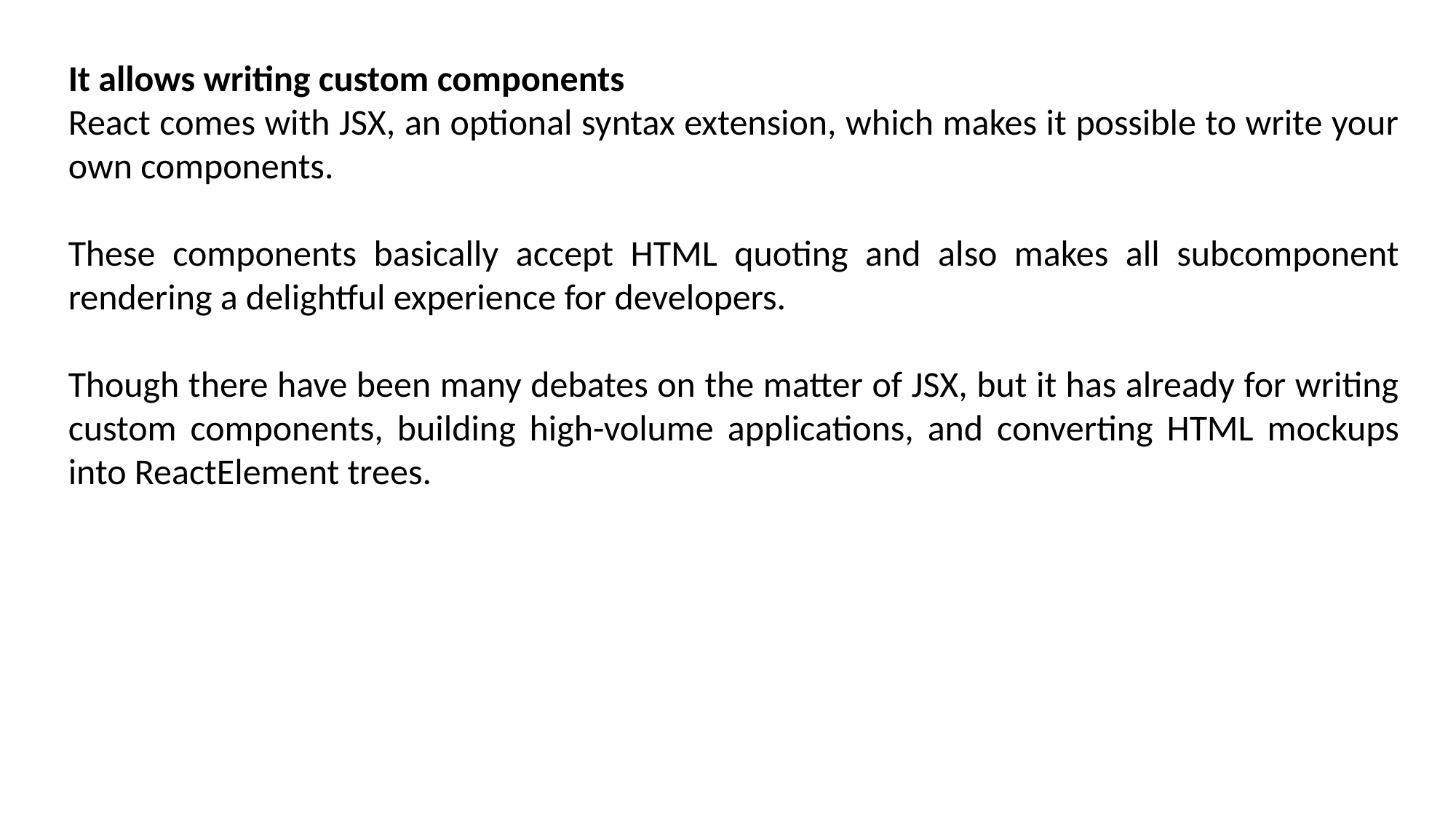

It allows writing custom components
React comes with JSX, an optional syntax extension, which makes it possible to write your own components.

These components basically accept HTML quoting and also makes all subcomponent rendering a delightful experience for developers.

Though there have been many debates on the matter of JSX, but it has already for writing custom components, building high-volume applications, and converting HTML mockups into ReactElement trees.